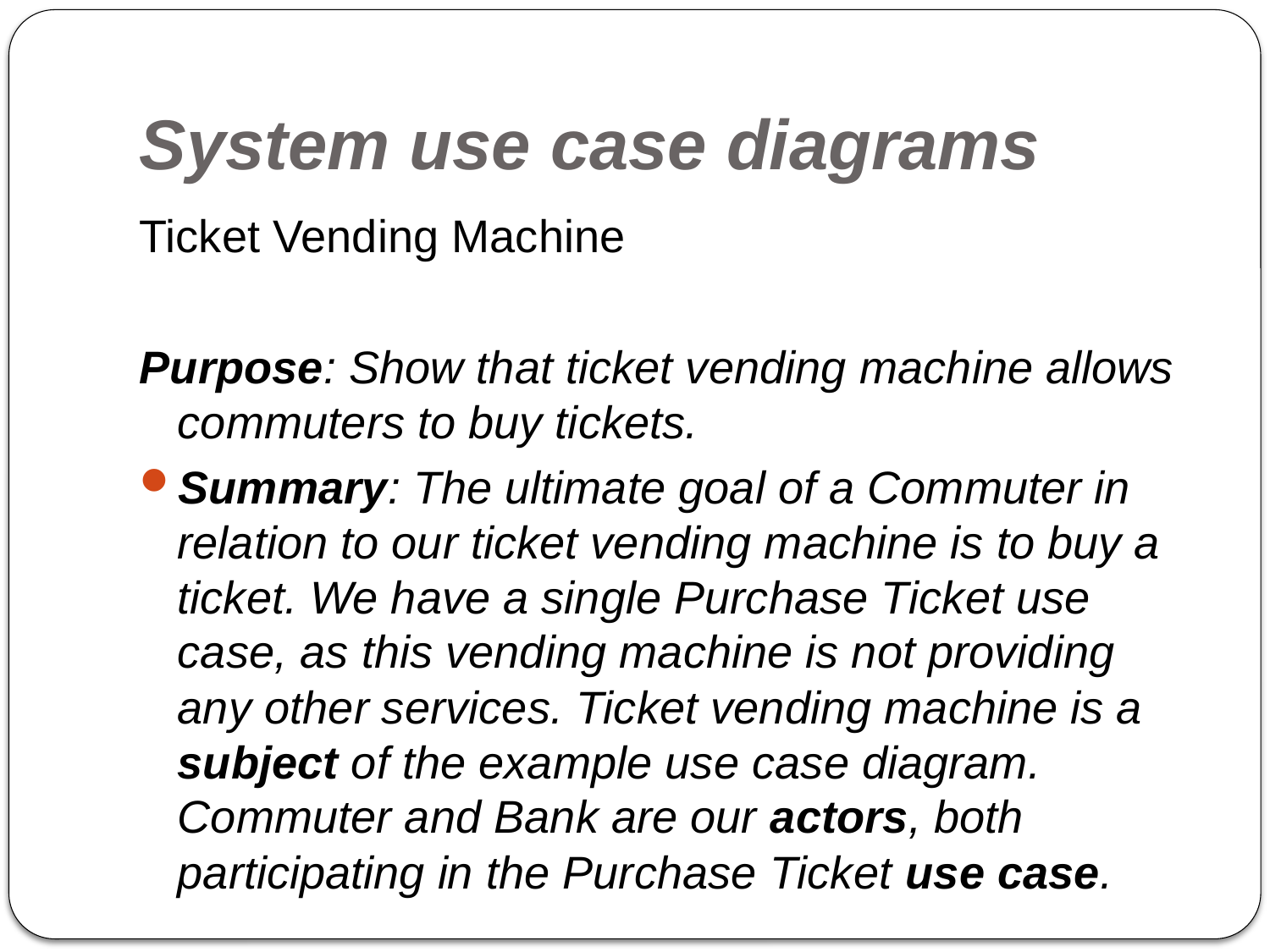

# System use case diagrams
Ticket Vending Machine

Purpose: Show that ticket vending machine allows commuters to buy tickets.
Summary: The ultimate goal of a Commuter in relation to our ticket vending machine is to buy a ticket. We have a single Purchase Ticket use case, as this vending machine is not providing any other services. Ticket vending machine is a  subject of the example use case diagram. Commuter and Bank are our actors, both participating in the Purchase Ticket use case.